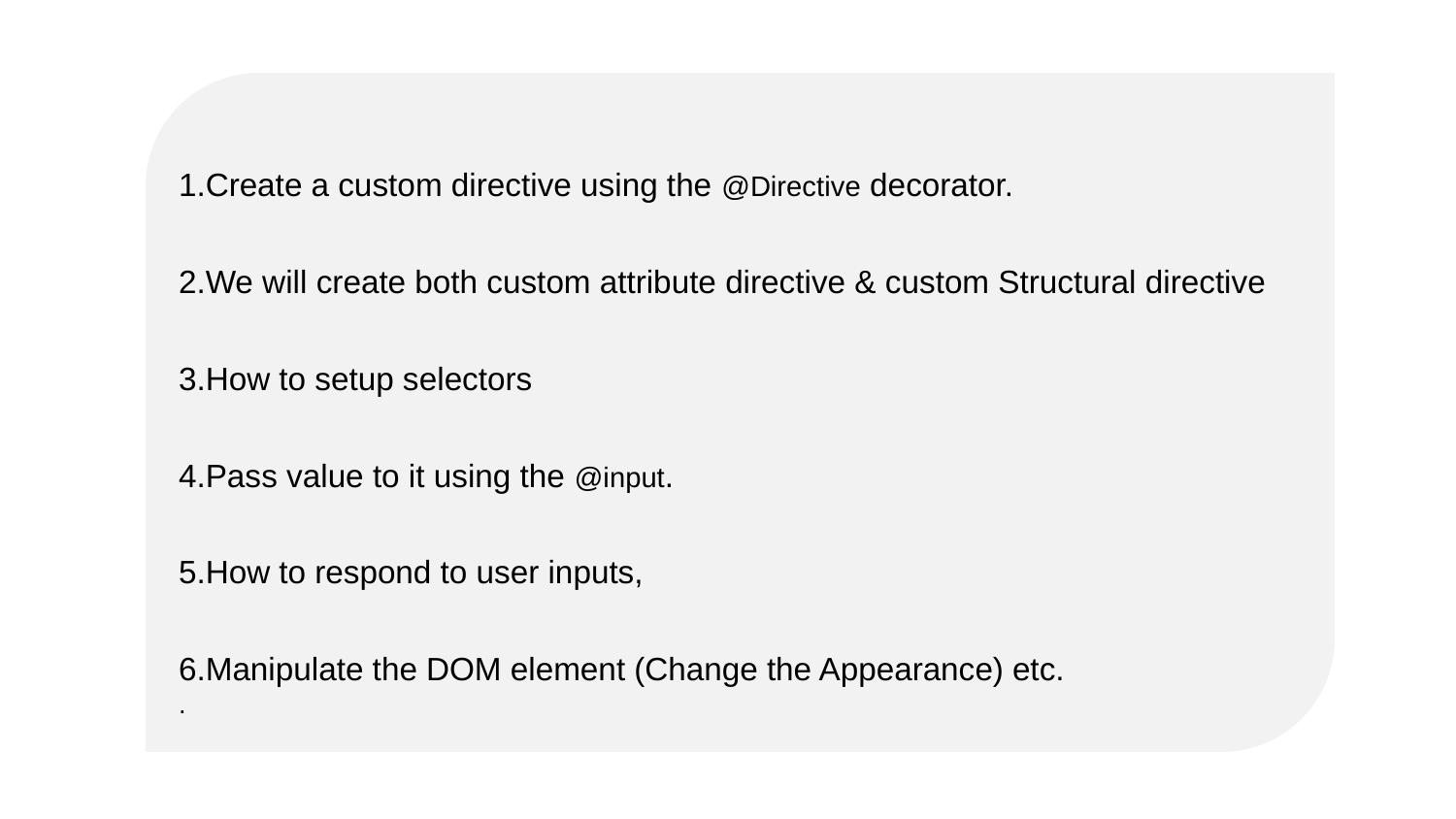

Create a custom directive using the @Directive decorator.
We will create both custom attribute directive & custom Structural directive
How to setup selectors
Pass value to it using the @input.
How to respond to user inputs,
Manipulate the DOM element (Change the Appearance) etc.
.